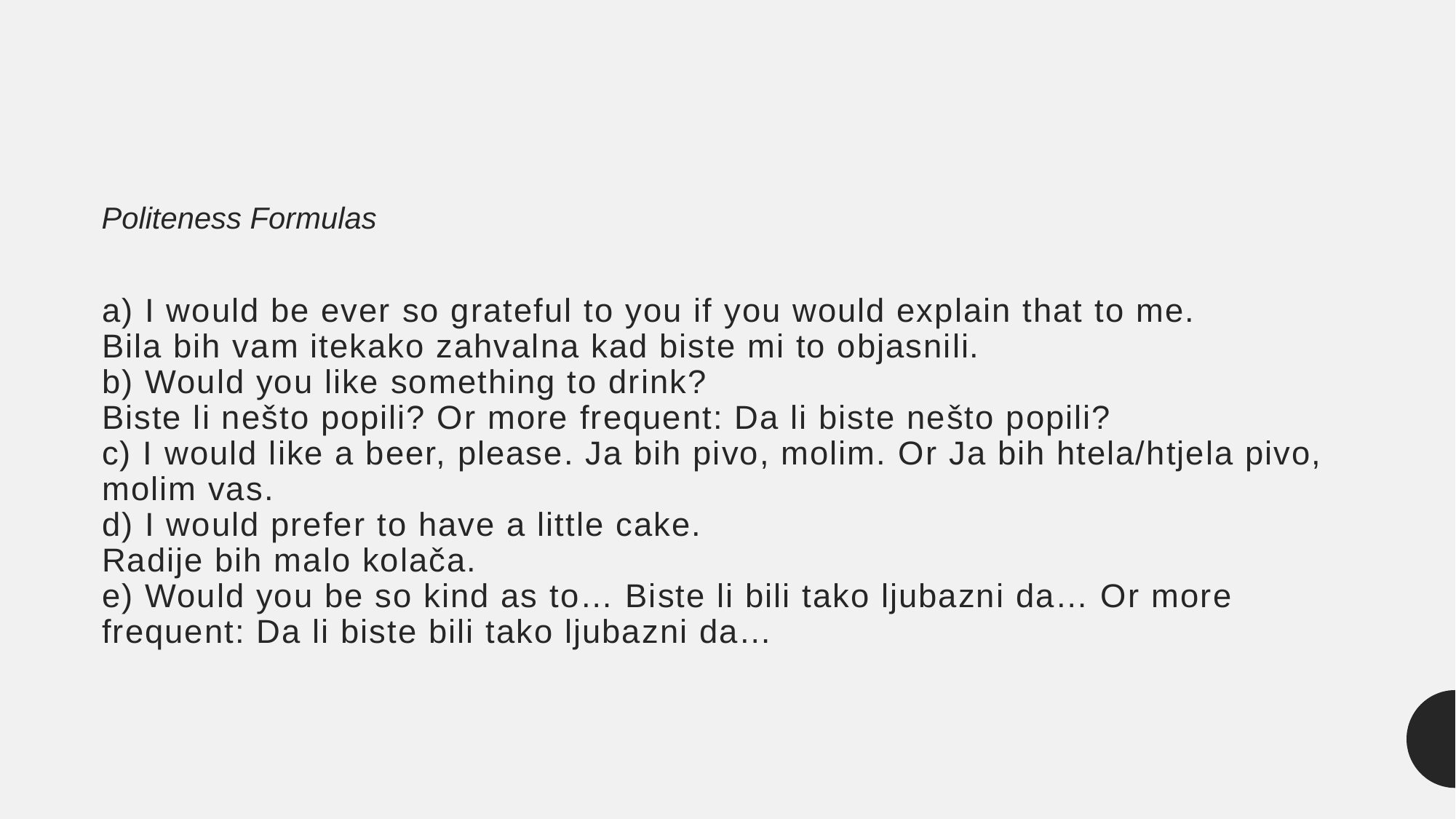

Politeness Formulas
# a) I would be ever so grateful to you if you would explain that to me. Bila bih vam itekako zahvalna kad biste mi to objasnili. b) Would you like something to drink? Biste li nešto popili? Or more frequent: Da li biste nešto popili? c) I would like a beer, please. Ja bih pivo, molim. Or Ja bih htela/htjela pivo, molim vas. d) I would prefer to have a little cake. Radije bih malo kolača. e) Would you be so kind as to… Biste li bili tako ljubazni da… Or more frequent: Da li biste bili tako ljubazni da…